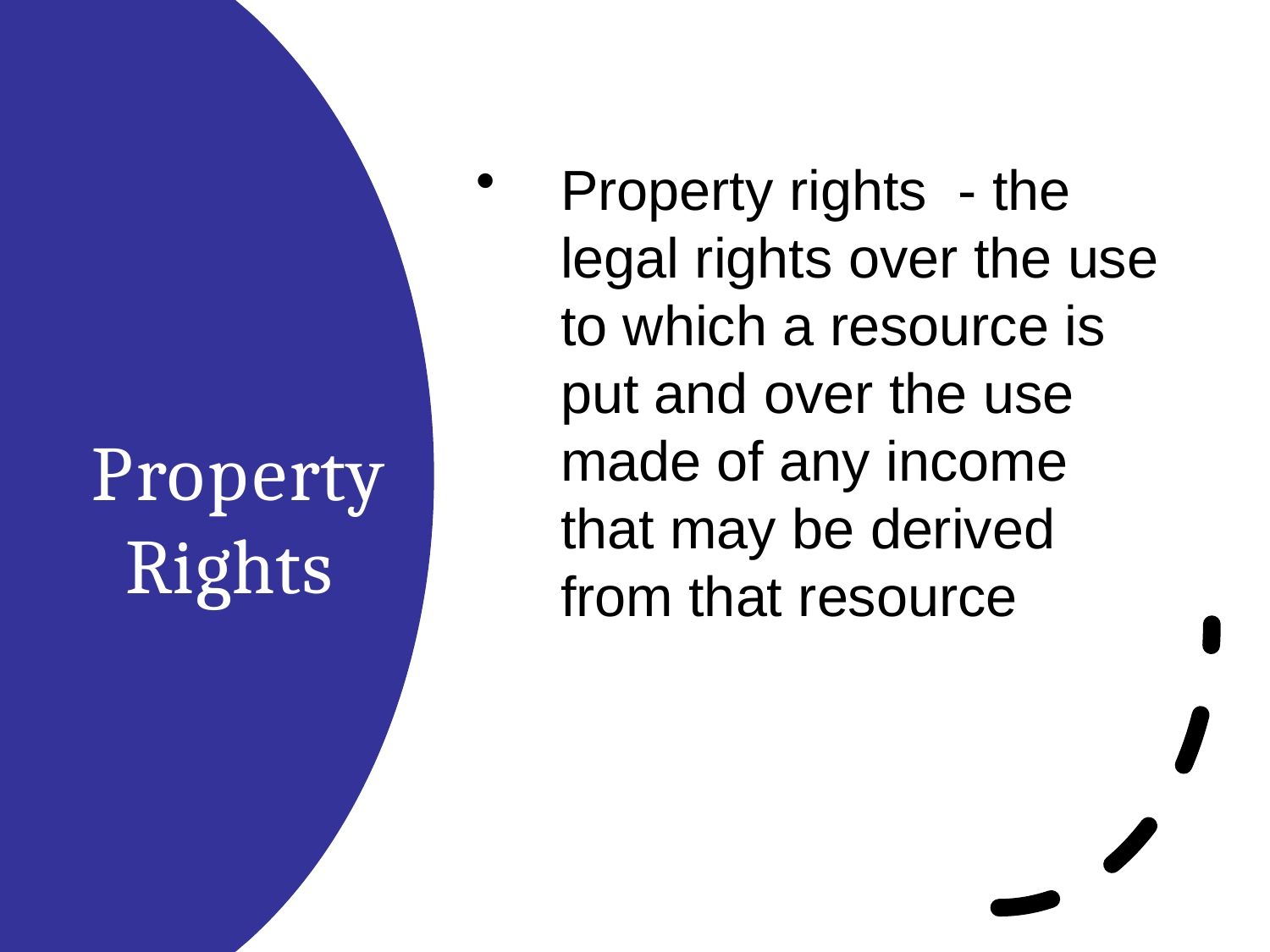

Property rights  - the legal rights over the use to which a resource is put and over the use made of any income that may be derived from that resource

# Property Rights